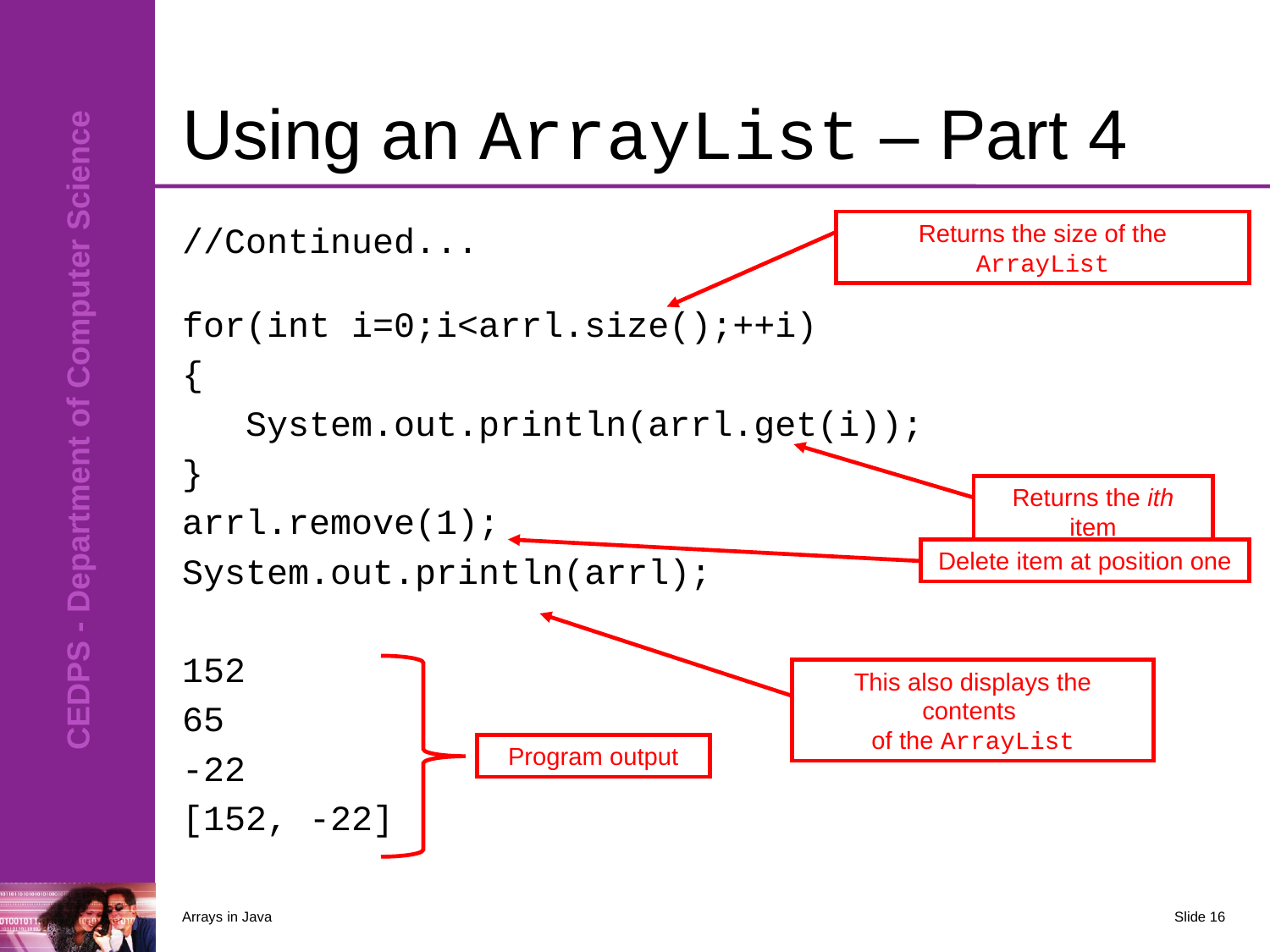

# Using an ArrayList – Part 4
//Continued...

for(int i=0;i<arrl.size();++i)
{
   System.out.println(arrl.get(i));
}
arrl.remove(1);
System.out.println(arrl);

152
65
-22
[152, -22]

Returns the size of the ArrayList

Returns the ith item

Delete item at position one

This also displays the contents
of the ArrayList
Program output
Arrays in Java
Slide 16